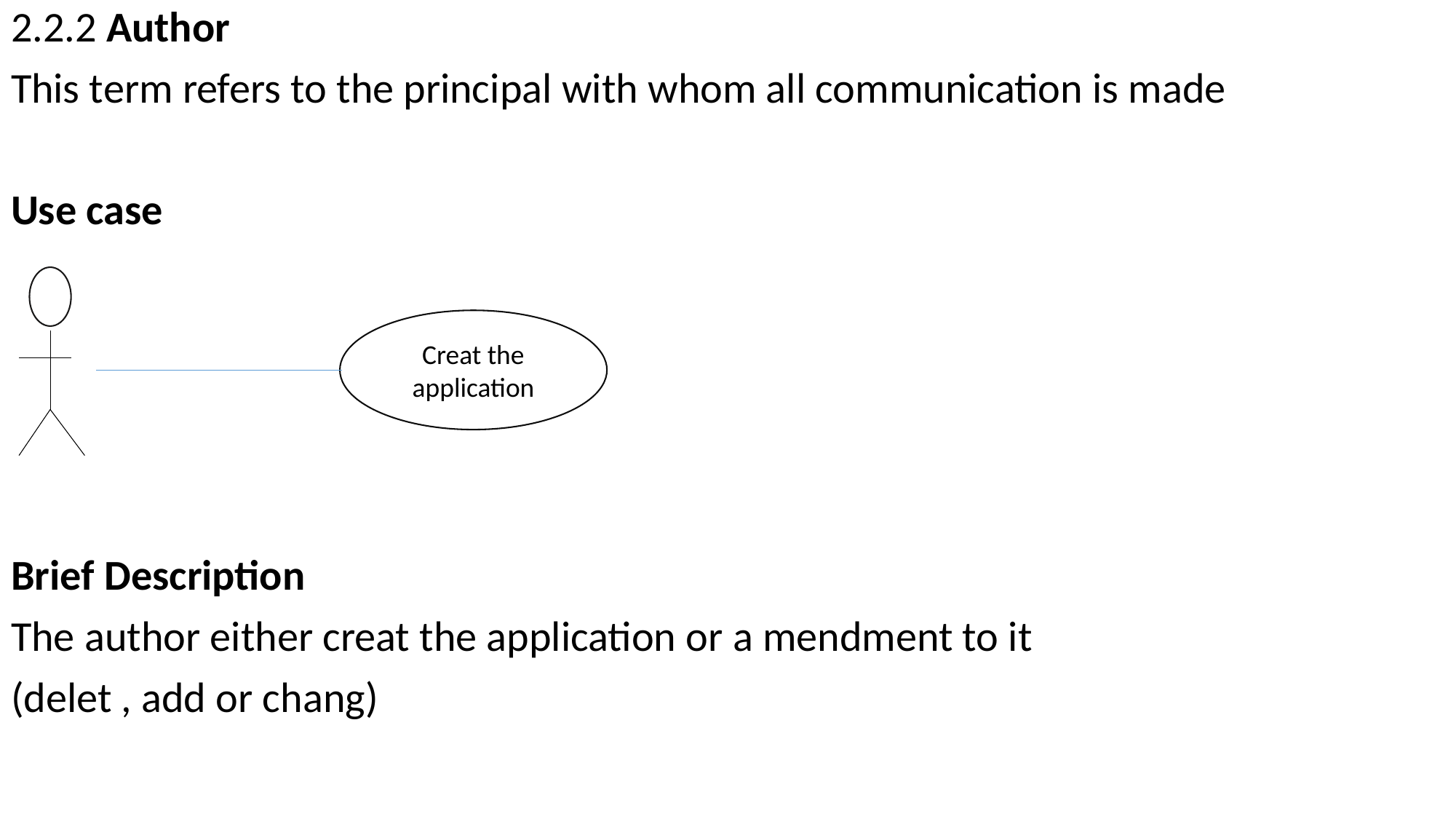

2.2.2 Author
This term refers to the principal with whom all communication is made

Use case

Brief Description
The author either creat the application or a mendment to it
(delet , add or chang)

Creat the
application